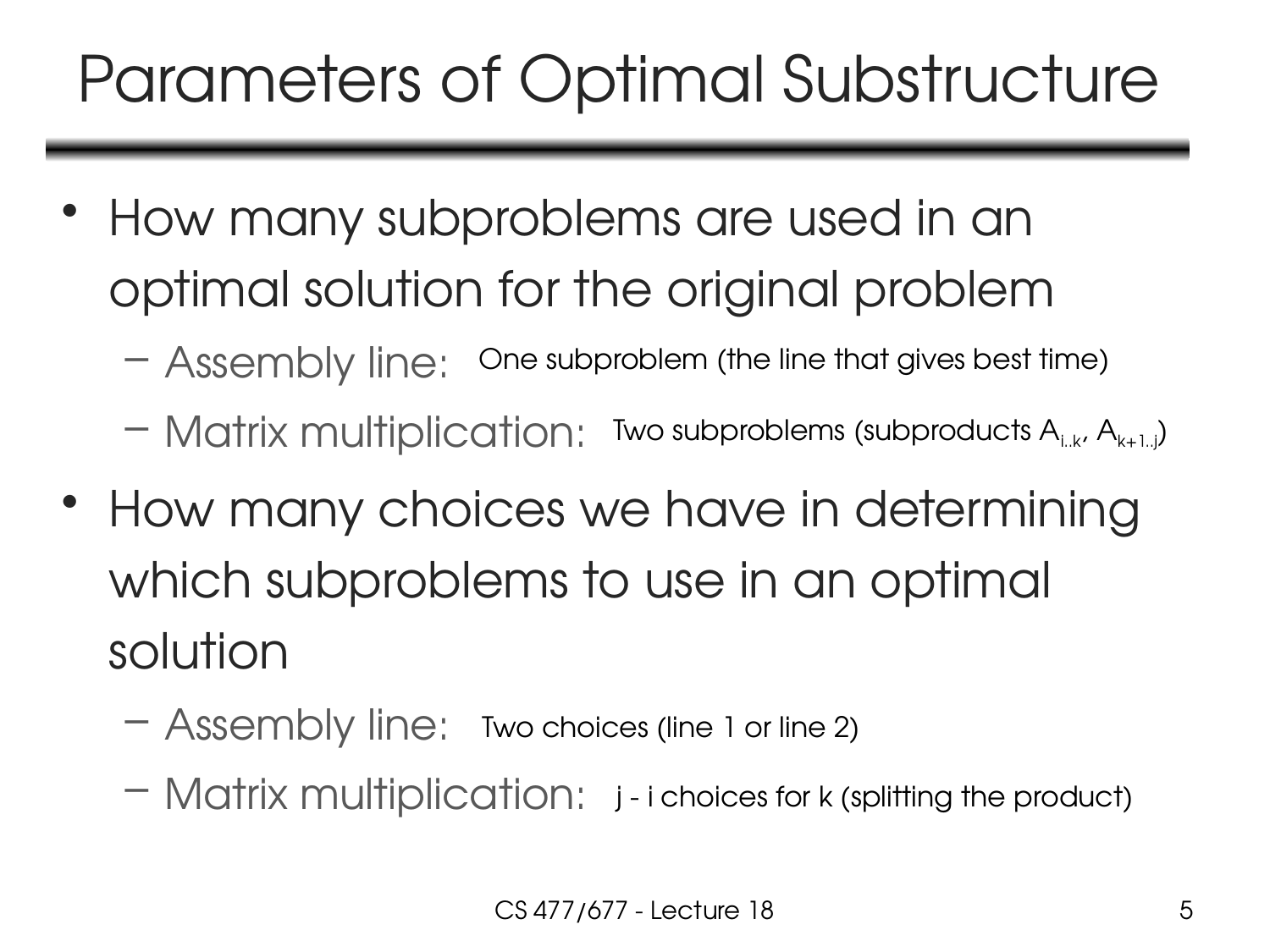

# Parameters of Optimal Substructure
How many subproblems are used in an optimal solution for the original problem
Assembly line:
Matrix multiplication:
How many choices we have in determining which subproblems to use in an optimal solution
Assembly line:
Matrix multiplication:
One subproblem (the line that gives best time)
Two subproblems (subproducts Ai..k, Ak+1..j)
Two choices (line 1 or line 2)
j - i choices for k (splitting the product)
CS 477/677 - Lecture 18
5